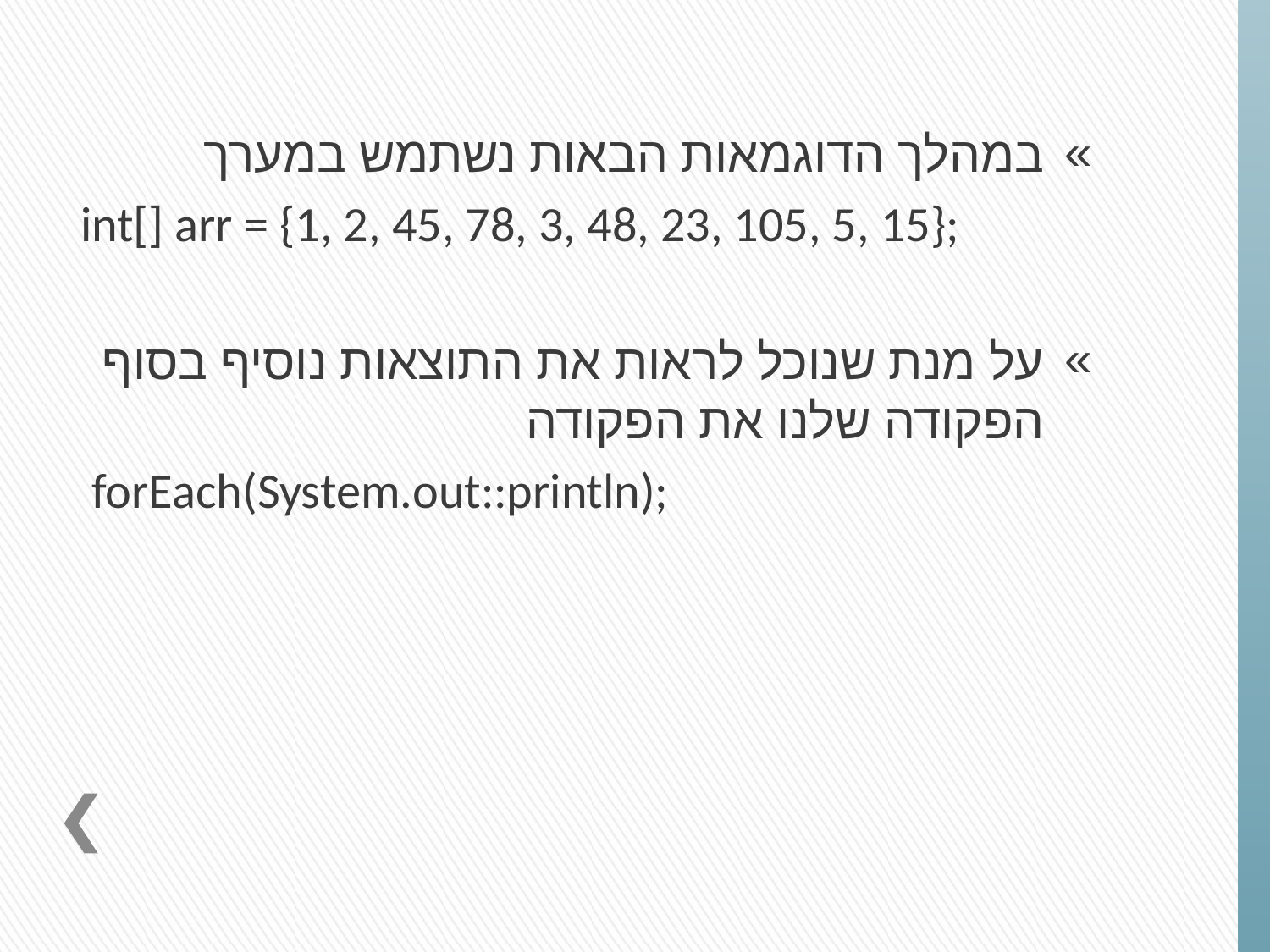

במהלך הדוגמאות הבאות נשתמש במערך
int[] arr = {1, 2, 45, 78, 3, 48, 23, 105, 5, 15};

על מנת שנוכל לראות את התוצאות נוסיף בסוף הפקודה שלנו את הפקודה
 forEach(System.out::println);